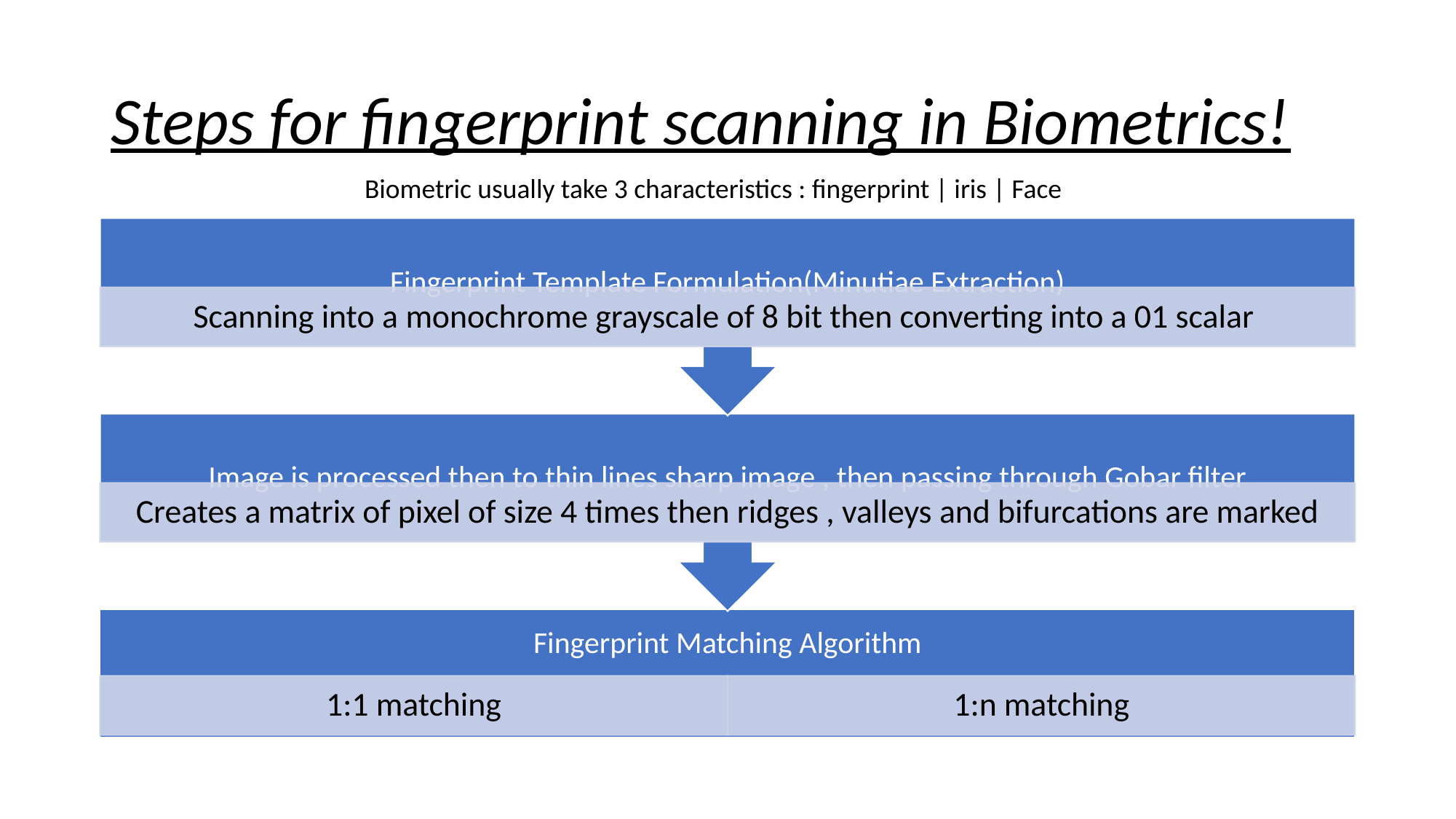

# Steps for fingerprint scanning in Biometrics!
Biometric usually take 3 characteristics : fingerprint | iris | Face
Fingerprint Matching Algorithm
1:1 matching
1:n matching
Image is processed then to thin lines sharp image , then passing through Gobar filter
Creates a matrix of pixel of size 4 times then ridges , valleys and bifurcations are marked
Fingerprint Template Formulation(Minutiae Extraction)
Scanning into a monochrome grayscale of 8 bit then converting into a 01 scalar